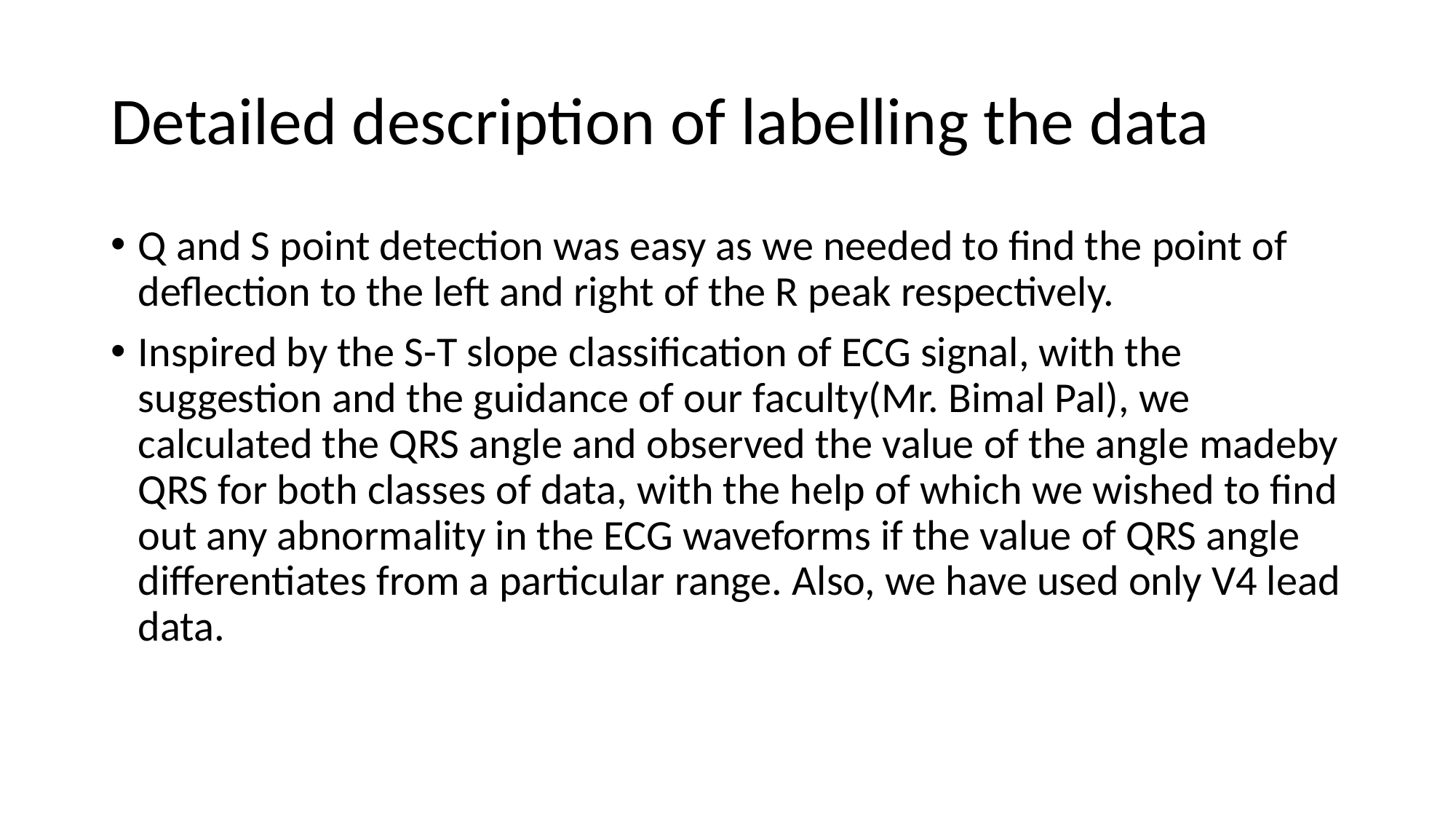

# Detailed description of labelling the data
Q and S point detection was easy as we needed to find the point of deflection to the left and right of the R peak respectively.
Inspired by the S-T slope classification of ECG signal, with the suggestion and the guidance of our faculty(Mr. Bimal Pal), we calculated the QRS angle and observed the value of the angle madeby QRS for both classes of data, with the help of which we wished to find out any abnormality in the ECG waveforms if the value of QRS angle differentiates from a particular range. Also, we have used only V4 lead data.